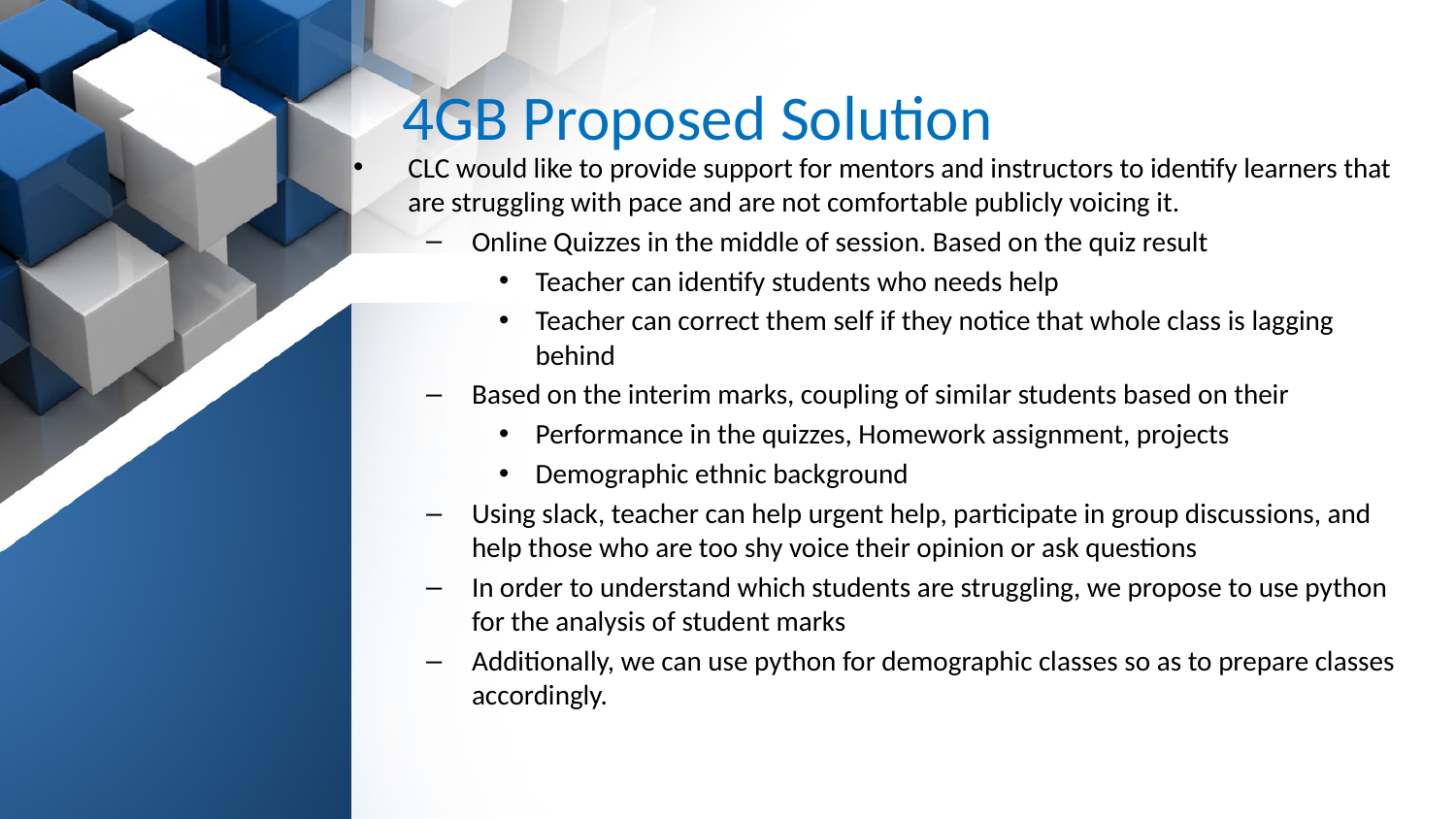

# 4GB Proposed Solution
CLC would like to provide support for mentors and instructors to identify learners that are struggling with pace and are not comfortable publicly voicing it.
Online Quizzes in the middle of session. Based on the quiz result
Teacher can identify students who needs help
Teacher can correct them self if they notice that whole class is lagging behind
Based on the interim marks, coupling of similar students based on their
Performance in the quizzes, Homework assignment, projects
Demographic ethnic background
Using slack, teacher can help urgent help, participate in group discussions, and help those who are too shy voice their opinion or ask questions
In order to understand which students are struggling, we propose to use python for the analysis of student marks
Additionally, we can use python for demographic classes so as to prepare classes accordingly.